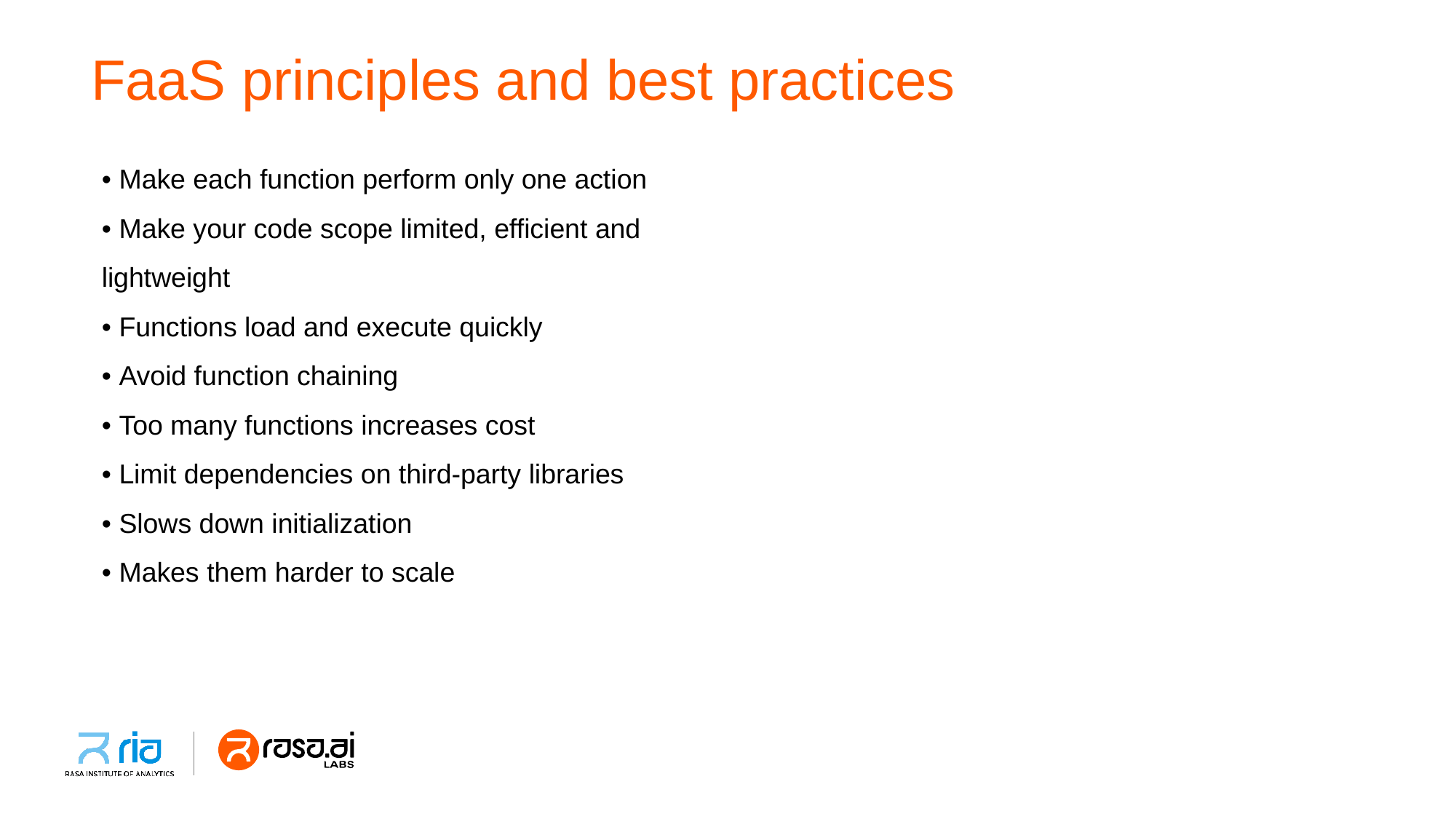

# FaaS principles and best practices
• Make each function perform only one action
• Make your code scope limited, efficient and
lightweight
• Functions load and execute quickly
• Avoid function chaining
• Too many functions increases cost
• Limit dependencies on third-party libraries
• Slows down initialization
• Makes them harder to scale